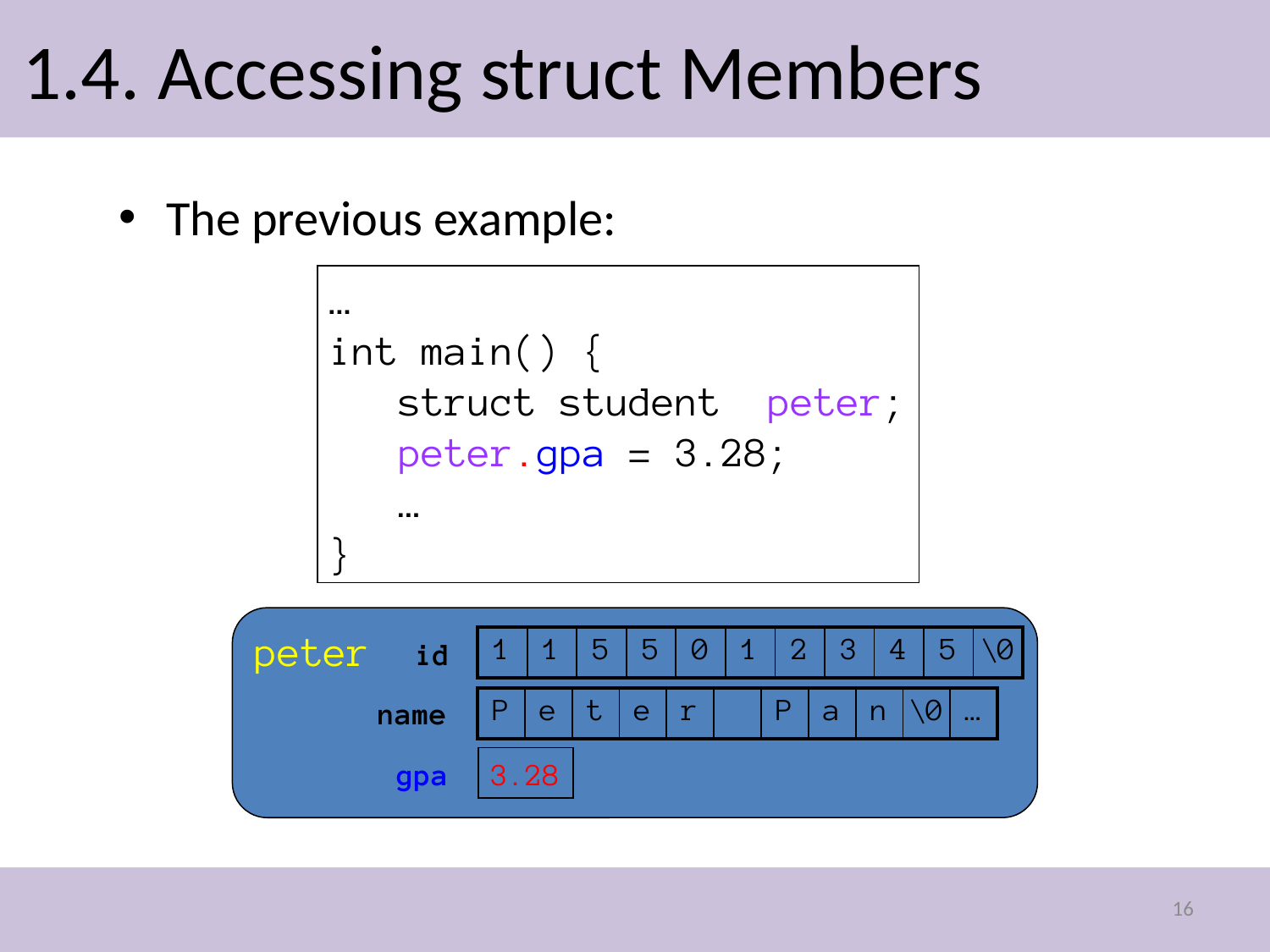

# 1.4. Accessing struct Members
The previous example:

…
int main() {
   struct student  peter;
   peter.gpa = 3.28;
   …
}
peter
| 1 | 1 | 5 | 5 | 0 | 1 | 2 | 3 | 4 | 5 | \0 |
| --- | --- | --- | --- | --- | --- | --- | --- | --- | --- | --- |
id
name
| P | e | t | e | r |  | P | a | n | \0 | … |
| --- | --- | --- | --- | --- | --- | --- | --- | --- | --- | --- |
gpa
3.28
16